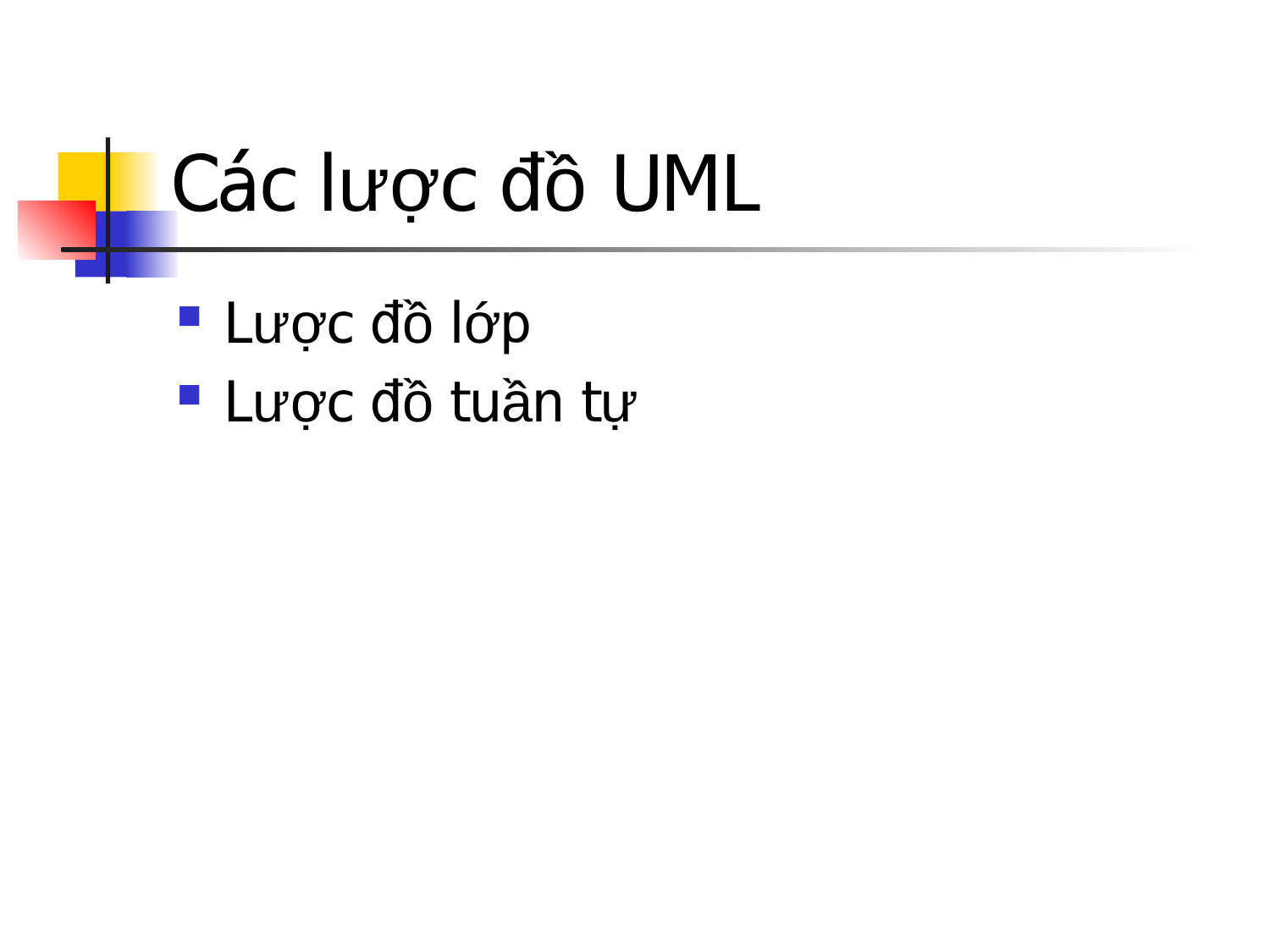

# Các lược đồ UML
Lược đồ lớp
Lược đồ tuần tự